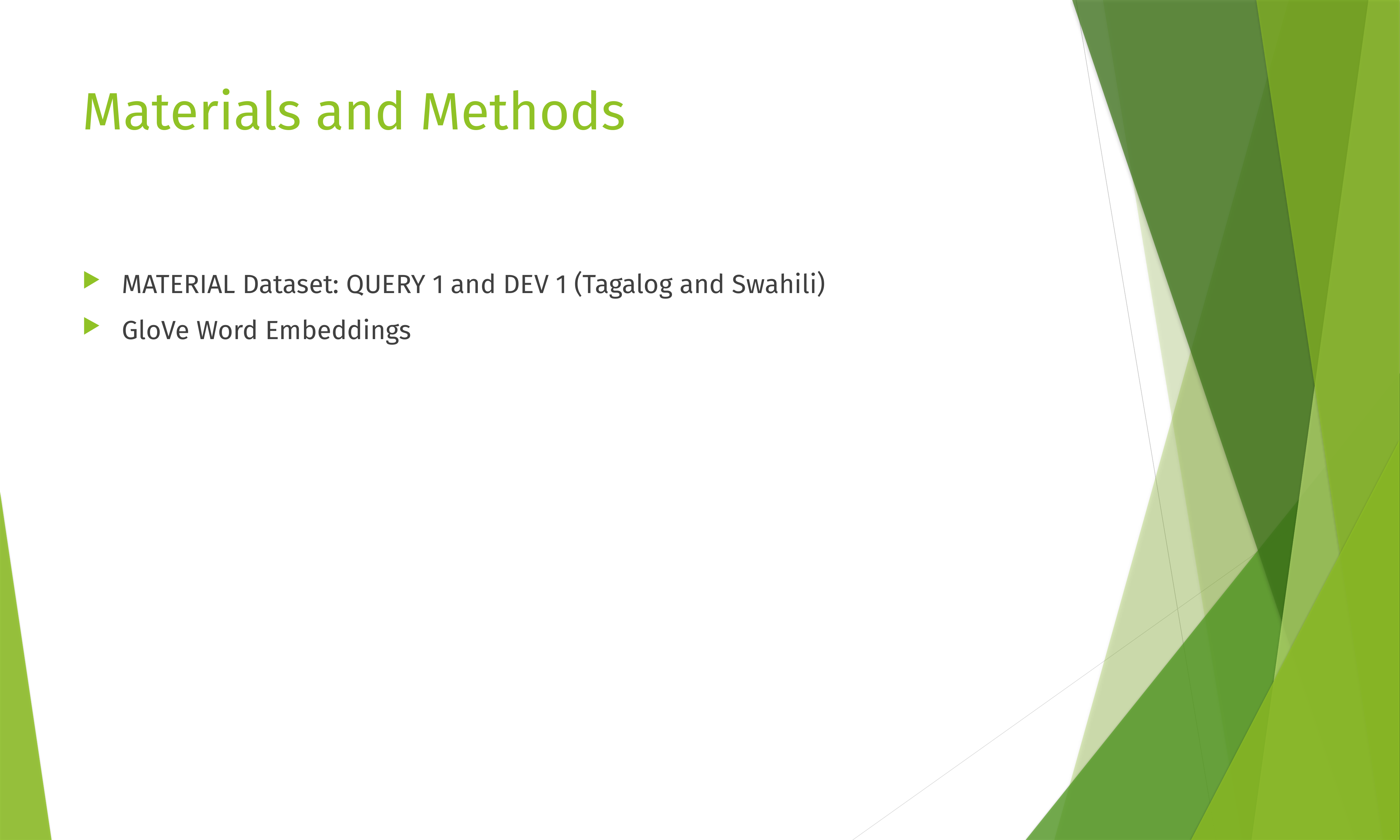

# Materials and Methods
MATERIAL Dataset: QUERY 1 and DEV 1 (Tagalog and Swahili)
GloVe Word Embeddings